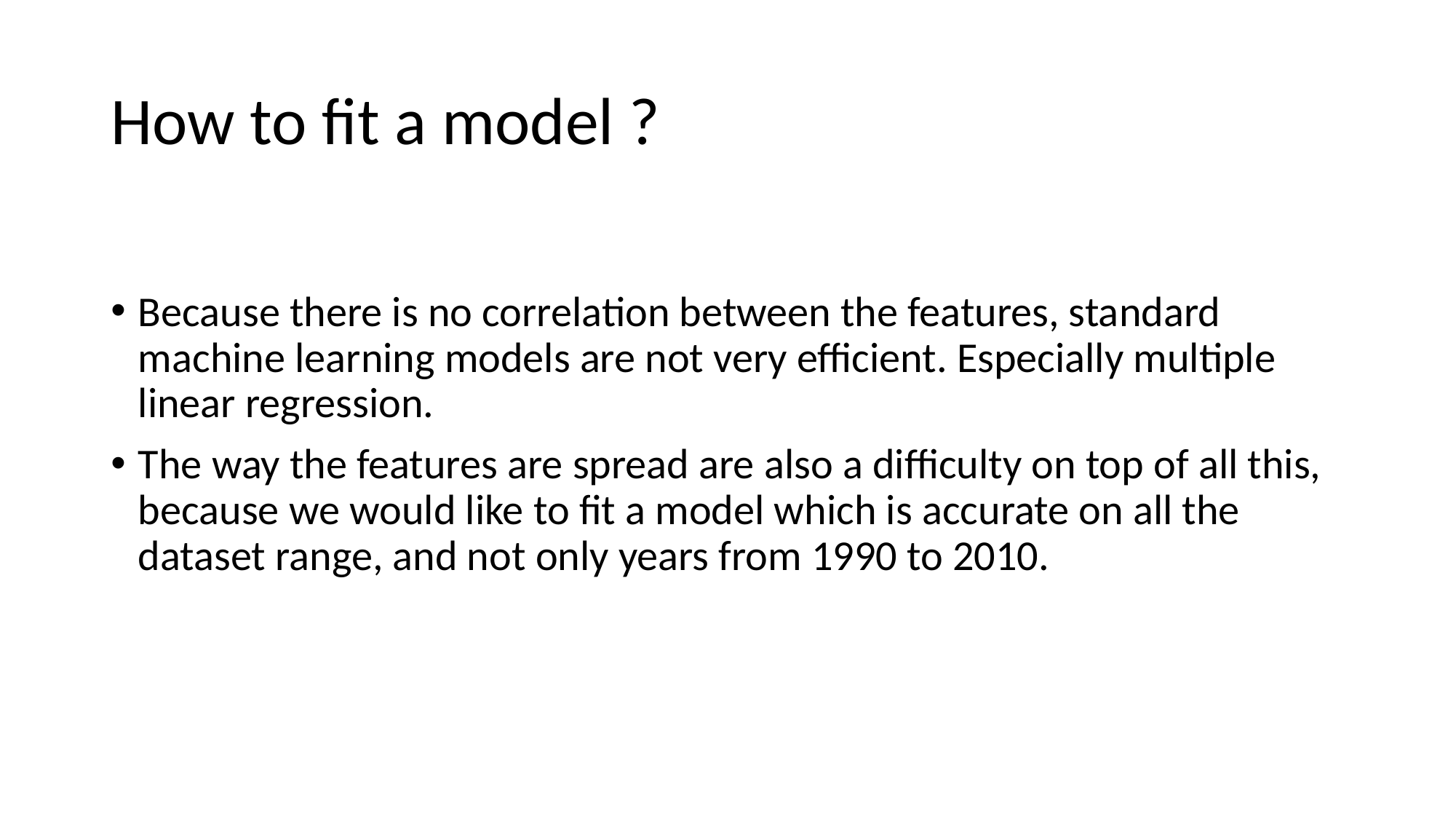

# How to fit a model ?

Because there is no correlation between the features, standard machine learning models are not very efficient. Especially multiple linear regression.
The way the features are spread are also a difficulty on top of all this, because we would like to fit a model which is accurate on all the dataset range, and not only years from 1990 to 2010.